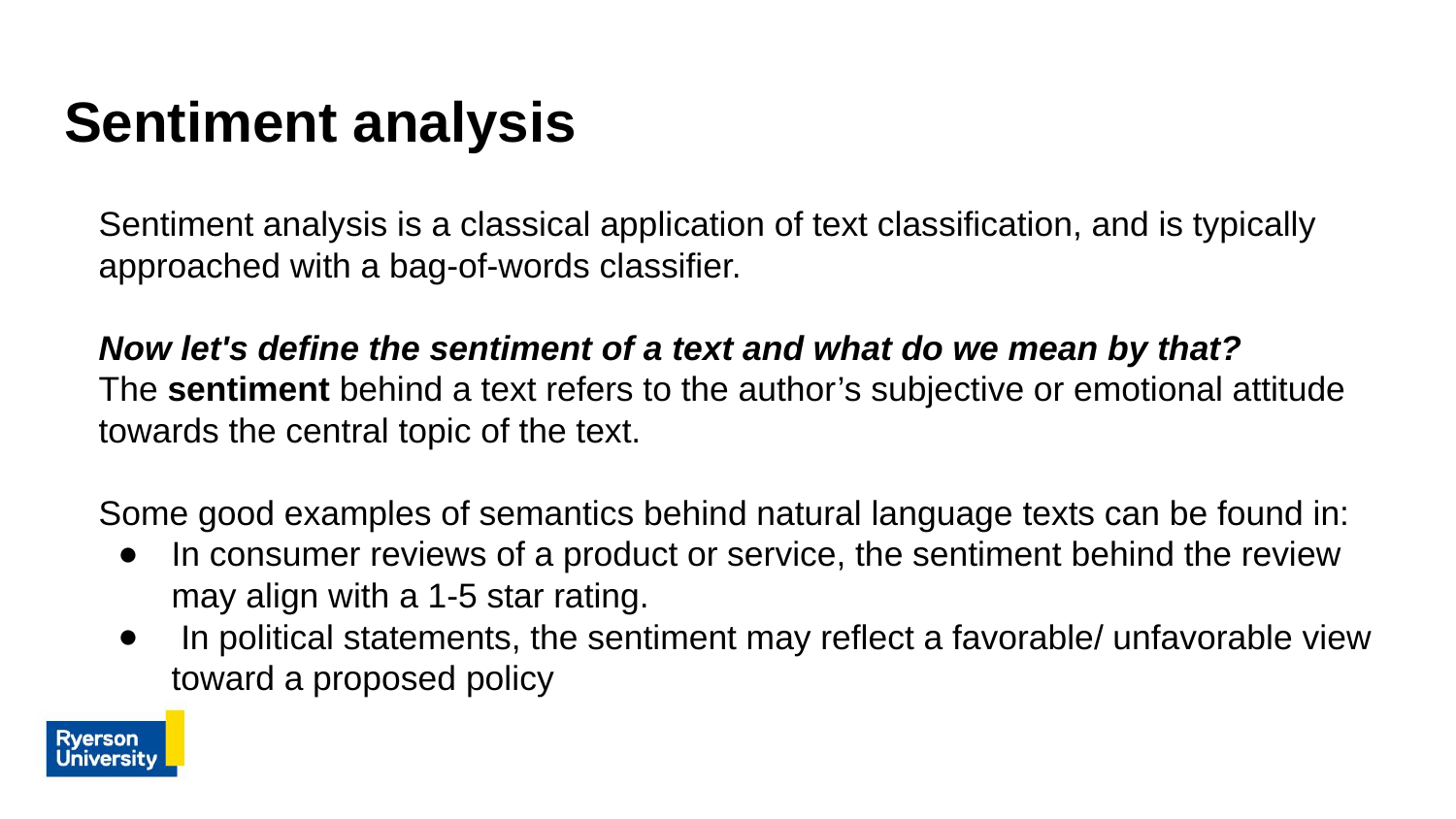

# Sentiment analysis
Sentiment analysis is a classical application of text classification, and is typically approached with a bag-of-words classifier.

Now let's define the sentiment of a text and what do we mean by that?
The sentiment behind a text refers to the author’s subjective or emotional attitude towards the central topic of the text.

Some good examples of semantics behind natural language texts can be found in:
In consumer reviews of a product or service, the sentiment behind the review may align with a 1-5 star rating.
 In political statements, the sentiment may reflect a favorable/ unfavorable view toward a proposed policy